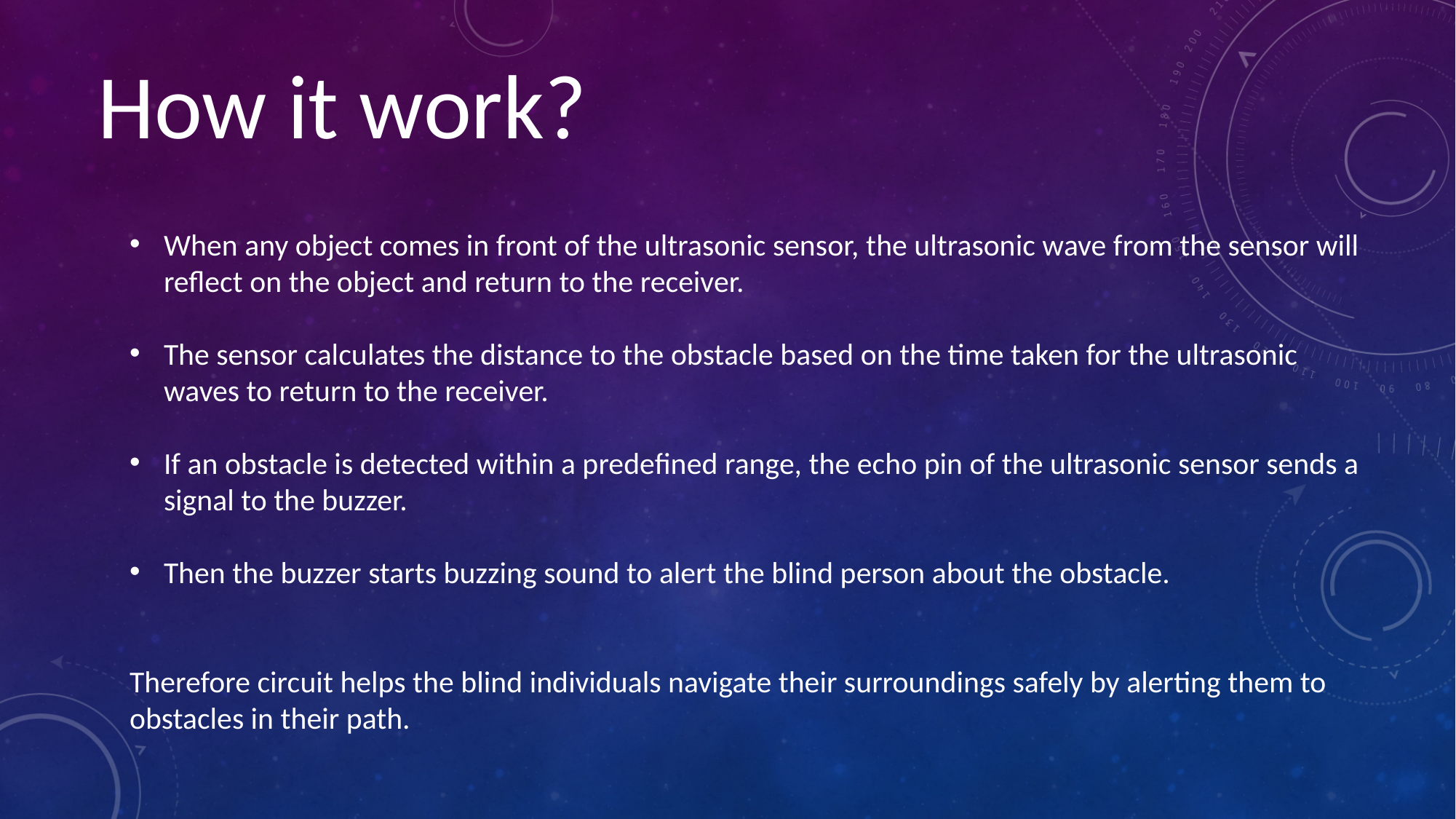

# How it work?
When any object comes in front of the ultrasonic sensor, the ultrasonic wave from the sensor will reflect on the object and return to the receiver.

The sensor calculates the distance to the obstacle based on the time taken for the ultrasonic waves to return to the receiver.

If an obstacle is detected within a predefined range, the echo pin of the ultrasonic sensor sends a signal to the buzzer.

Then the buzzer starts buzzing sound to alert the blind person about the obstacle.

Therefore circuit helps the blind individuals navigate their surroundings safely by alerting them to obstacles in their path.